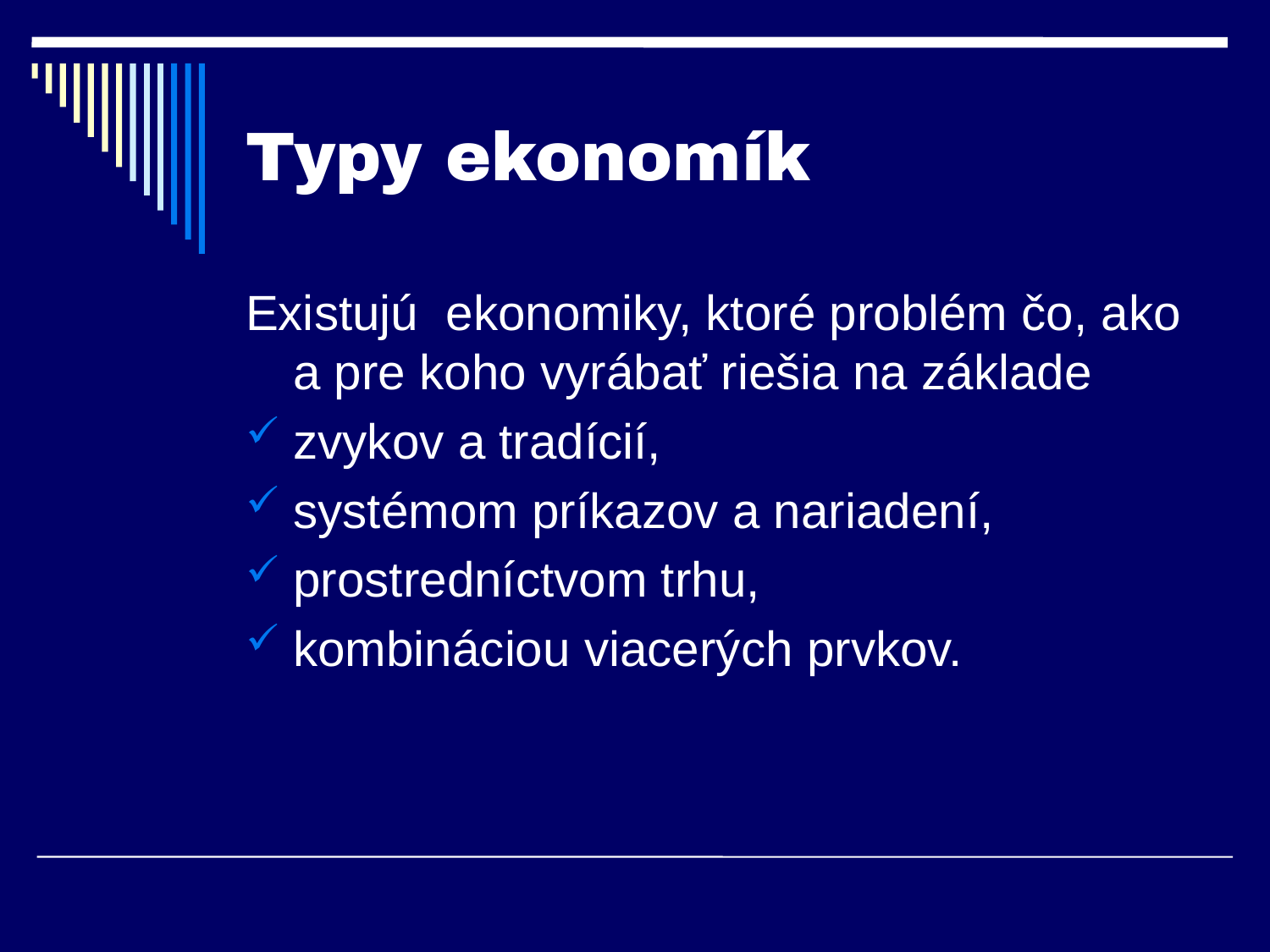

# Typy ekonomík
Existujú  ekonomiky, ktoré problém čo, ako a pre koho vyrábať riešia na základe
zvykov a tradícií,
systémom príkazov a nariadení,
prostredníctvom trhu,
kombináciou viacerých prvkov.